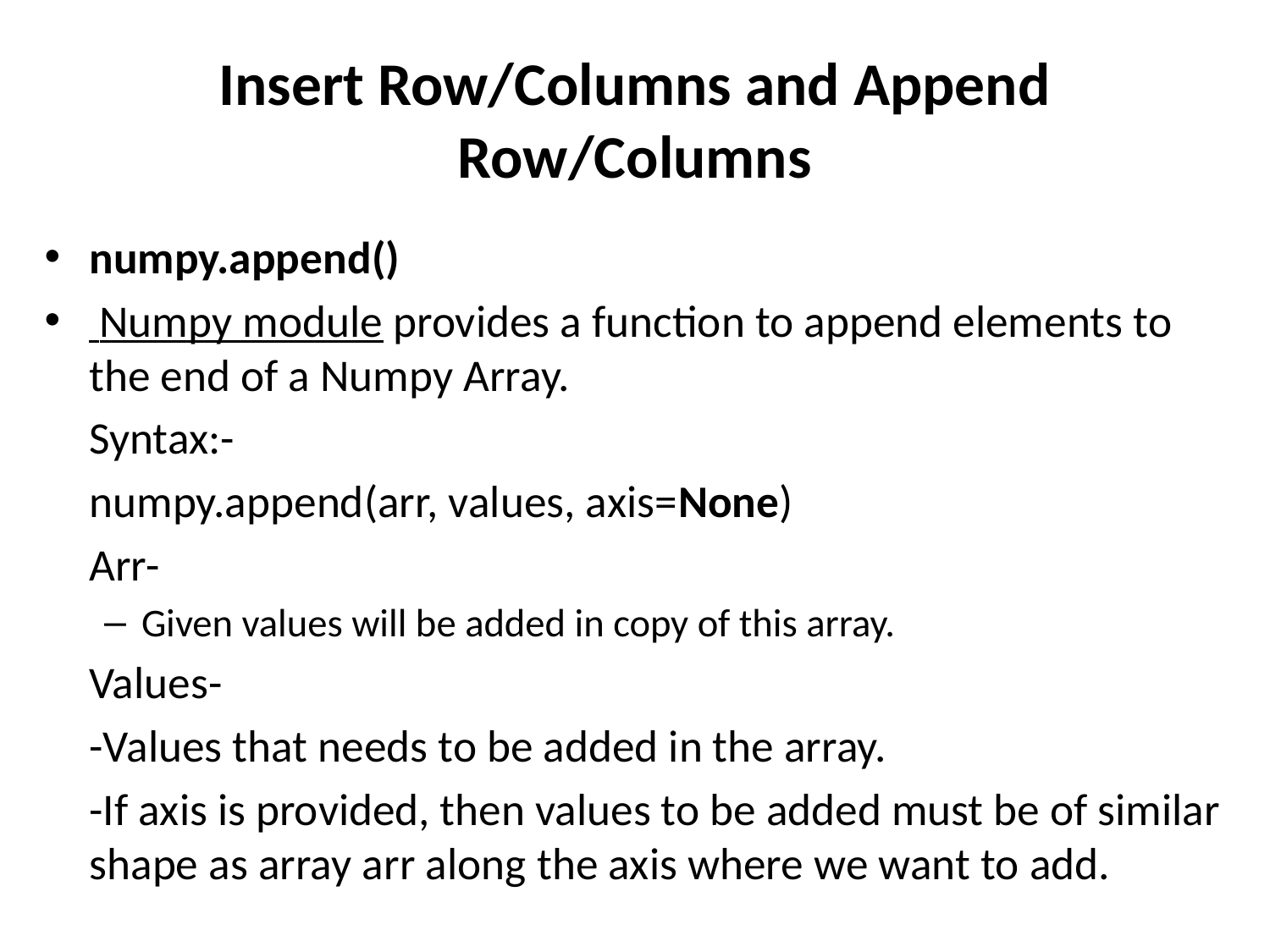

# Insert Row/Columns and Append Row/Columns
numpy.append()
 Numpy module provides a function to append elements to the end of a Numpy Array.
	Syntax:-
		numpy.append(arr, values, axis=None)
	Arr-
Given values will be added in copy of this array.
	Values-
	-Values that needs to be added in the array.
	-If axis is provided, then values to be added must be of similar shape as array arr along the axis where we want to add.